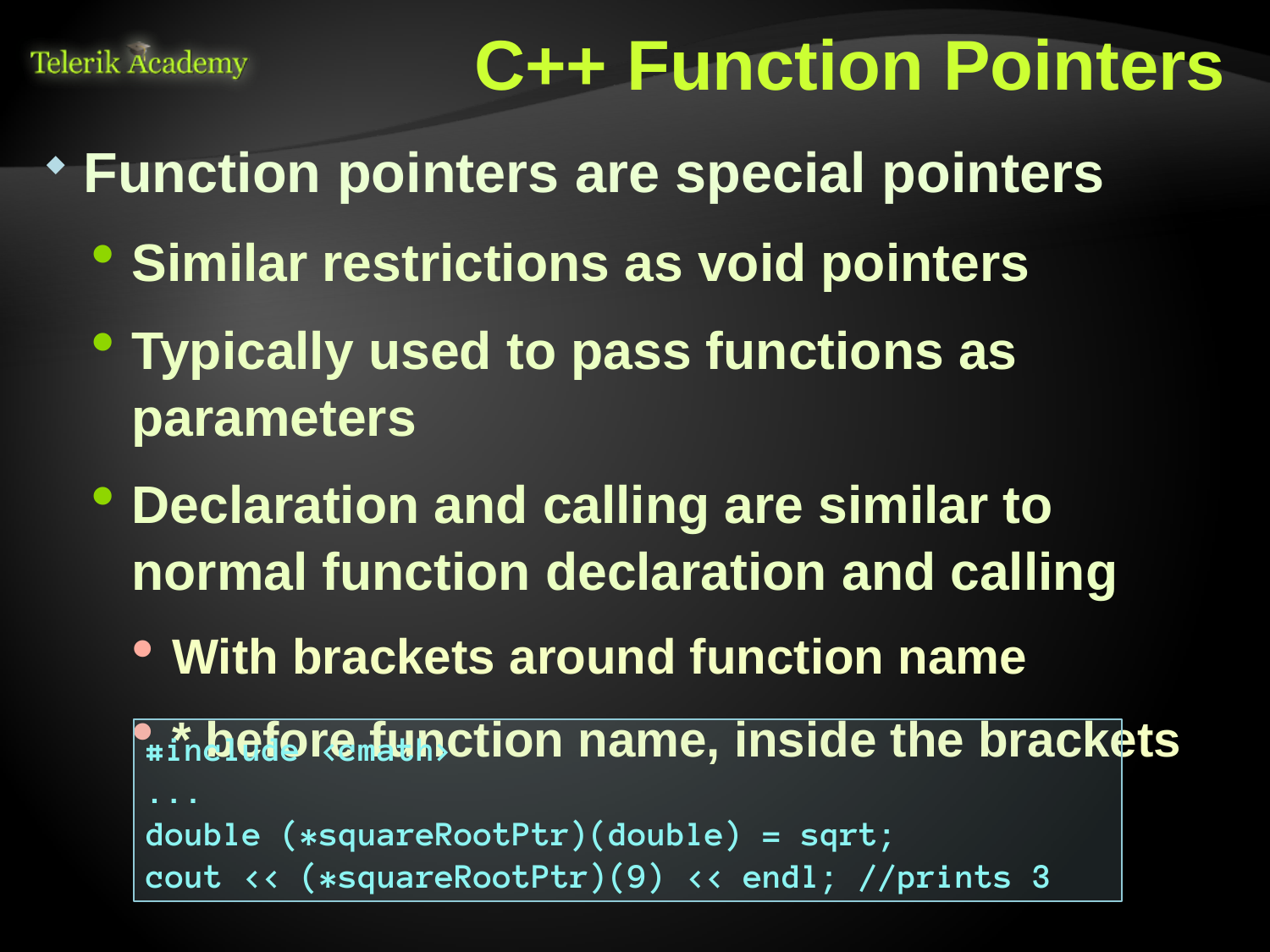

# C++ Function Pointers
Function pointers are special pointers
Similar restrictions as void pointers
Typically used to pass functions as parameters
Declaration and calling are similar to normal function declaration and calling
With brackets around function name
* before function name, inside the brackets

#include <cmath>
...
double (*squareRootPtr)(double) = sqrt;
cout << (*squareRootPtr)(9) << endl; //prints 3